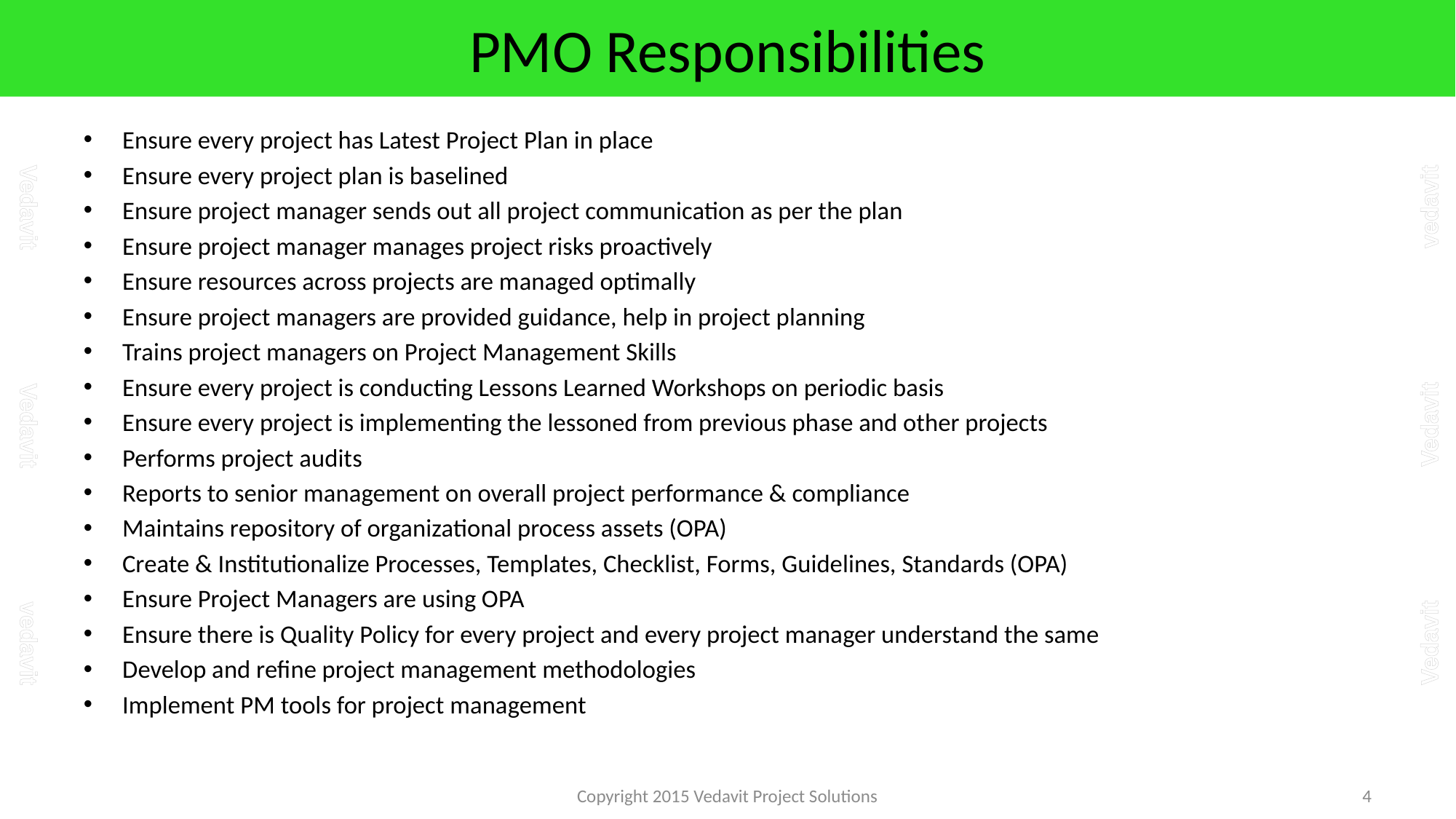

# PMO Responsibilities
Ensure every project has Latest Project Plan in place
Ensure every project plan is baselined
Ensure project manager sends out all project communication as per the plan
Ensure project manager manages project risks proactively
Ensure resources across projects are managed optimally
Ensure project managers are provided guidance, help in project planning
Trains project managers on Project Management Skills
Ensure every project is conducting Lessons Learned Workshops on periodic basis
Ensure every project is implementing the lessoned from previous phase and other projects
Performs project audits
Reports to senior management on overall project performance & compliance
Maintains repository of organizational process assets (OPA)
Create & Institutionalize Processes, Templates, Checklist, Forms, Guidelines, Standards (OPA)
Ensure Project Managers are using OPA
Ensure there is Quality Policy for every project and every project manager understand the same
Develop and refine project management methodologies
Implement PM tools for project management

Copyright 2015 Vedavit Project Solutions
4